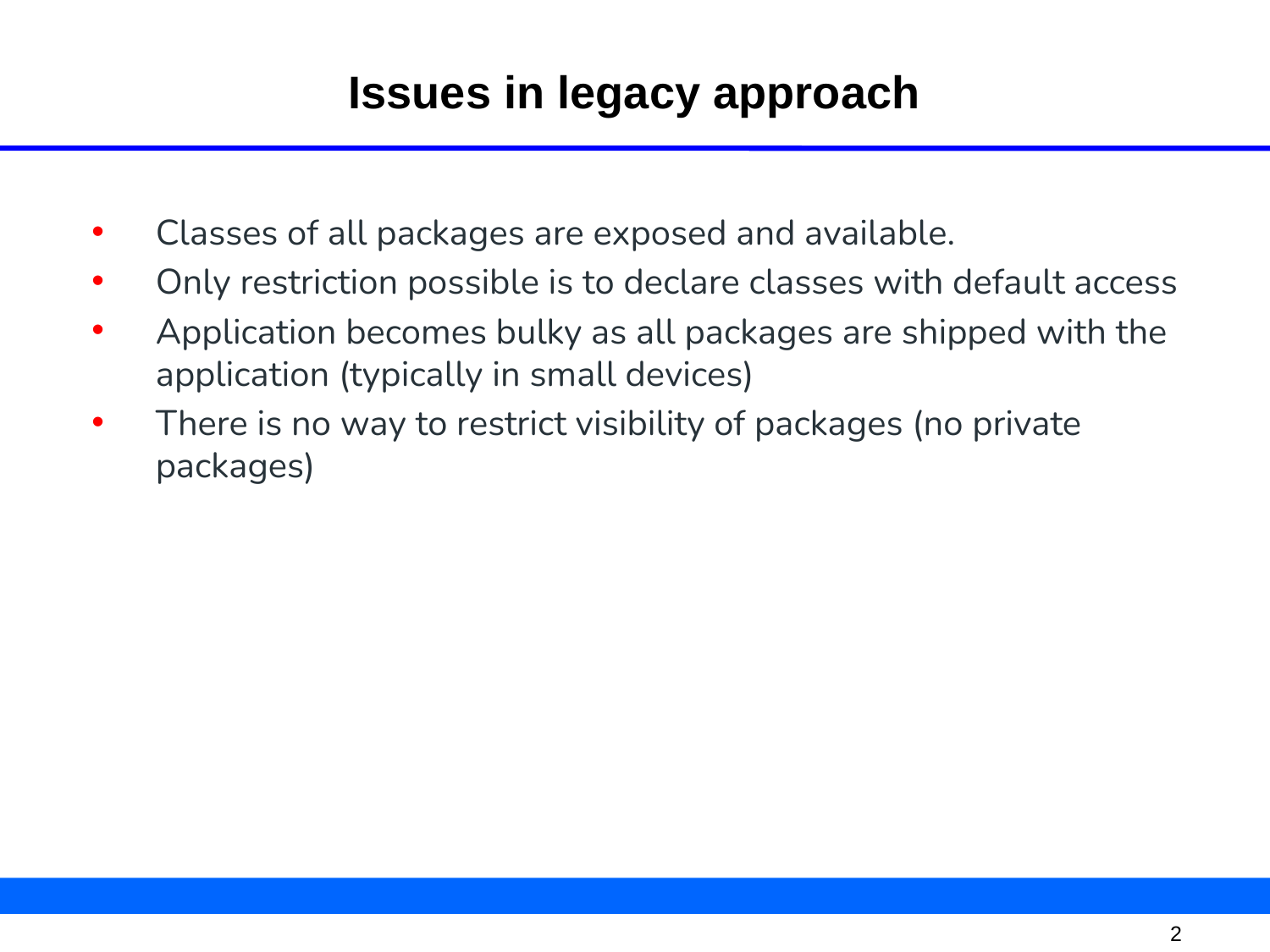

# Issues in legacy approach

Classes of all packages are exposed and available.
Only restriction possible is to declare classes with default access
Application becomes bulky as all packages are shipped with the application (typically in small devices)
There is no way to restrict visibility of packages (no private packages)